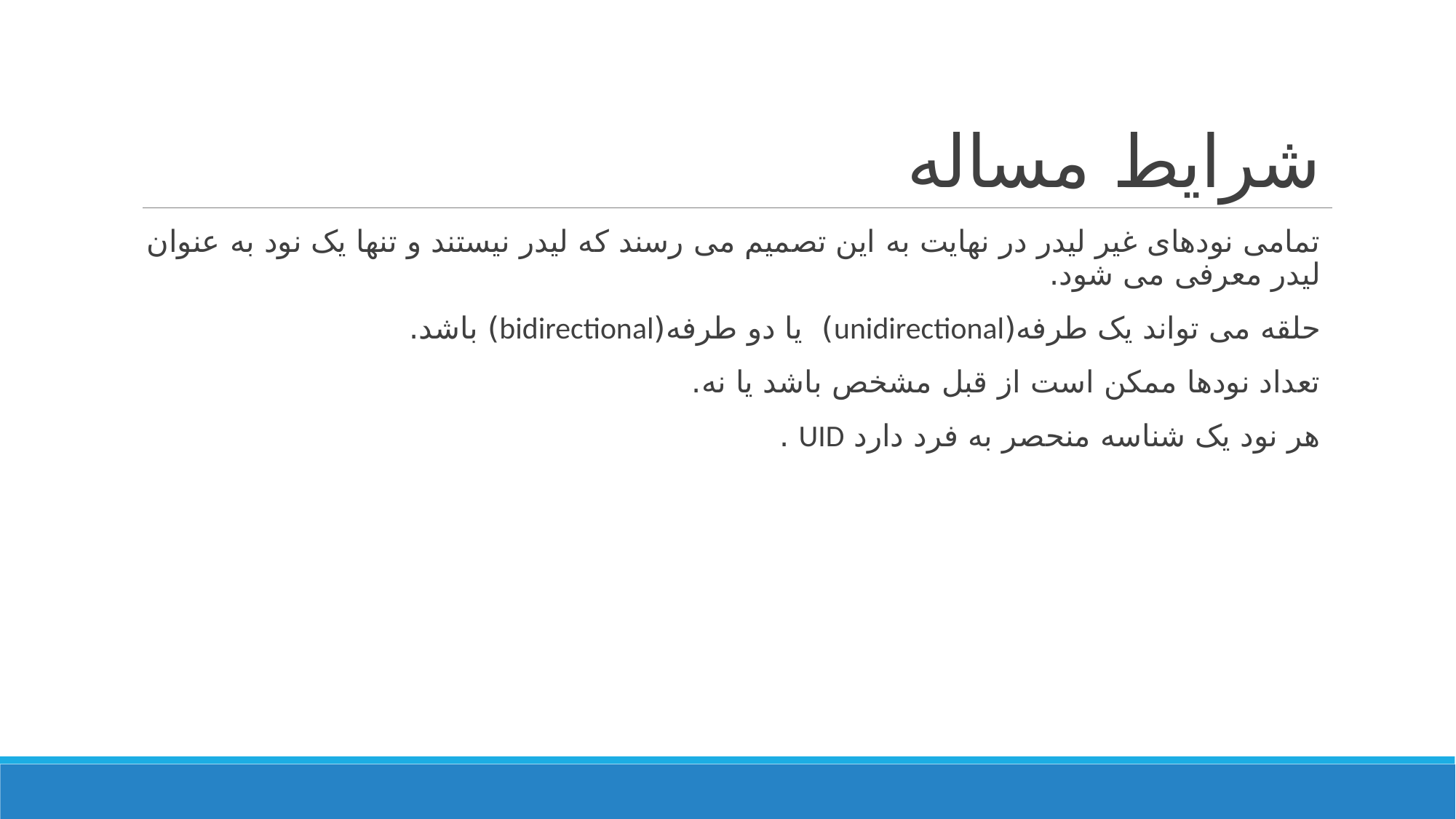

# شرایط مساله
تمامی نودهای غیر لیدر در نهایت به این تصمیم می رسند که لیدر نیستند و تنها یک نود به عنوان لیدر معرفی می شود.
حلقه می تواند یک طرفه(unidirectional)  یا دو طرفه(bidirectional) باشد.
تعداد نودها ممکن است از قبل مشخص باشد یا نه.
هر نود یک شناسه منحصر به فرد دارد UID .